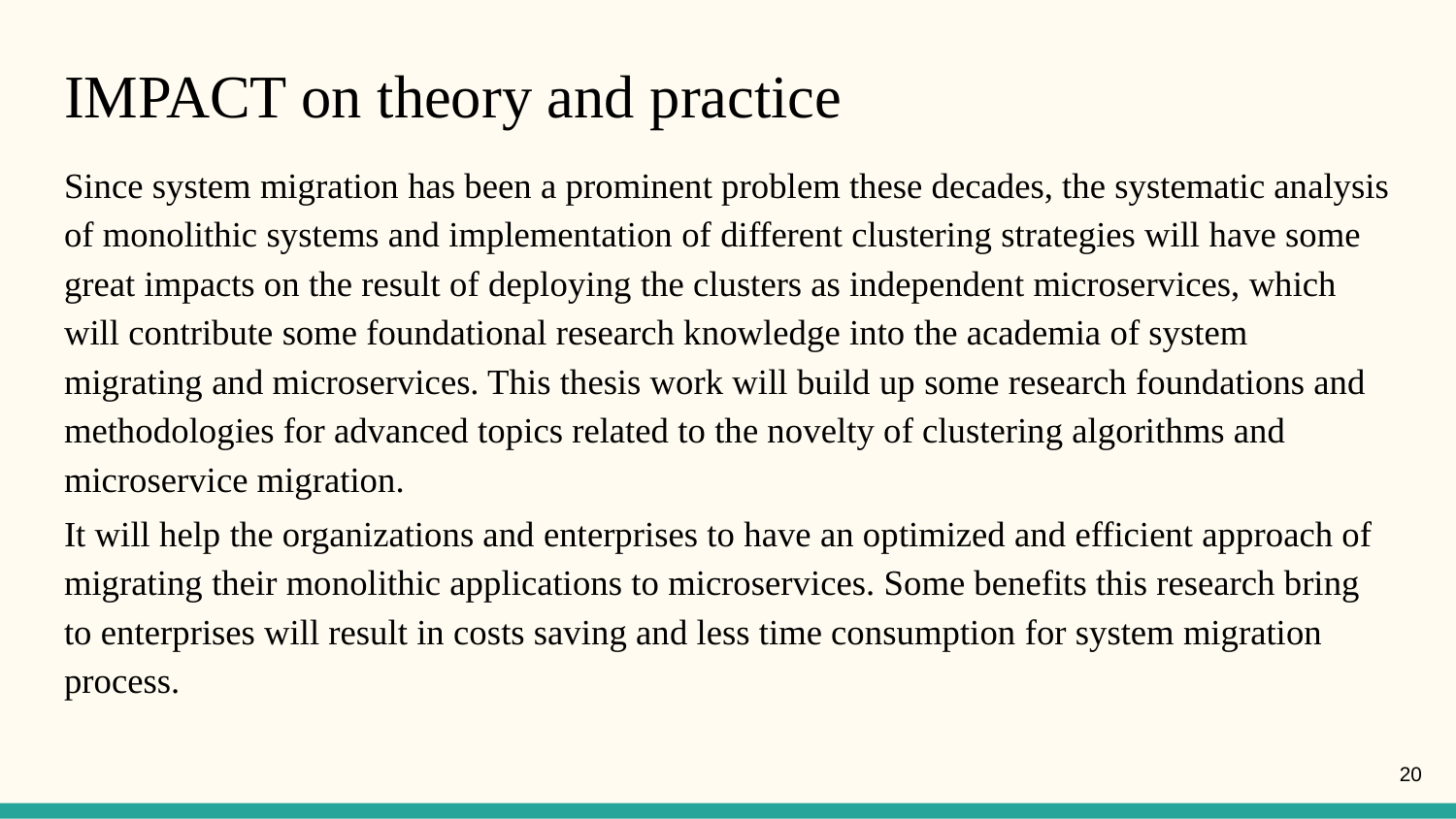

# IMPACT on theory and practice
Since system migration has been a prominent problem these decades, the systematic analysis of monolithic systems and implementation of different clustering strategies will have some great impacts on the result of deploying the clusters as independent microservices, which will contribute some foundational research knowledge into the academia of system migrating and microservices. This thesis work will build up some research foundations and methodologies for advanced topics related to the novelty of clustering algorithms and microservice migration.
It will help the organizations and enterprises to have an optimized and efficient approach of migrating their monolithic applications to microservices. Some benefits this research bring to enterprises will result in costs saving and less time consumption for system migration process.
20